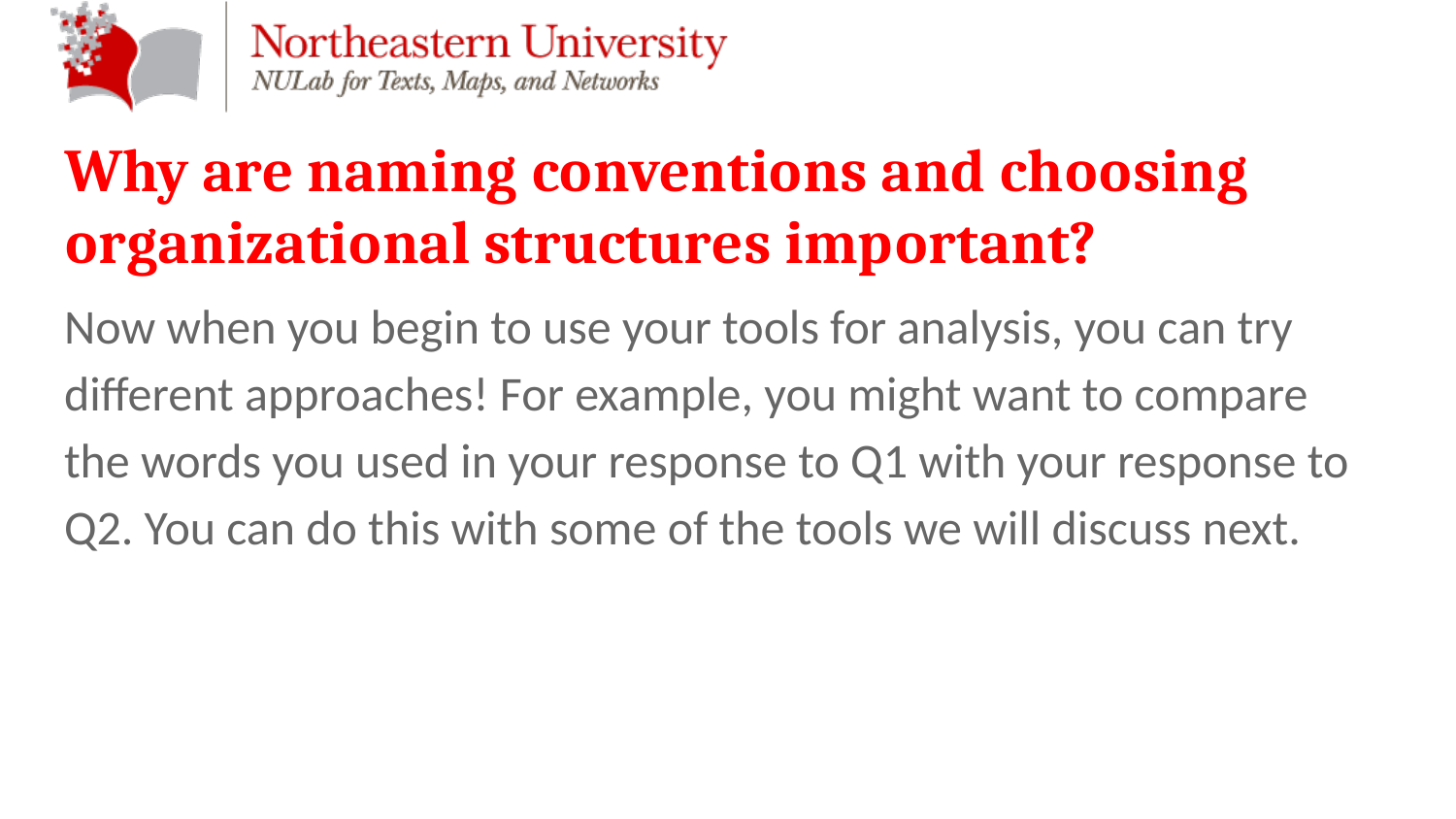

# Why are naming conventions and choosing organizational structures important?
Now when you begin to use your tools for analysis, you can try different approaches! For example, you might want to compare the words you used in your response to Q1 with your response to Q2. You can do this with some of the tools we will discuss next.